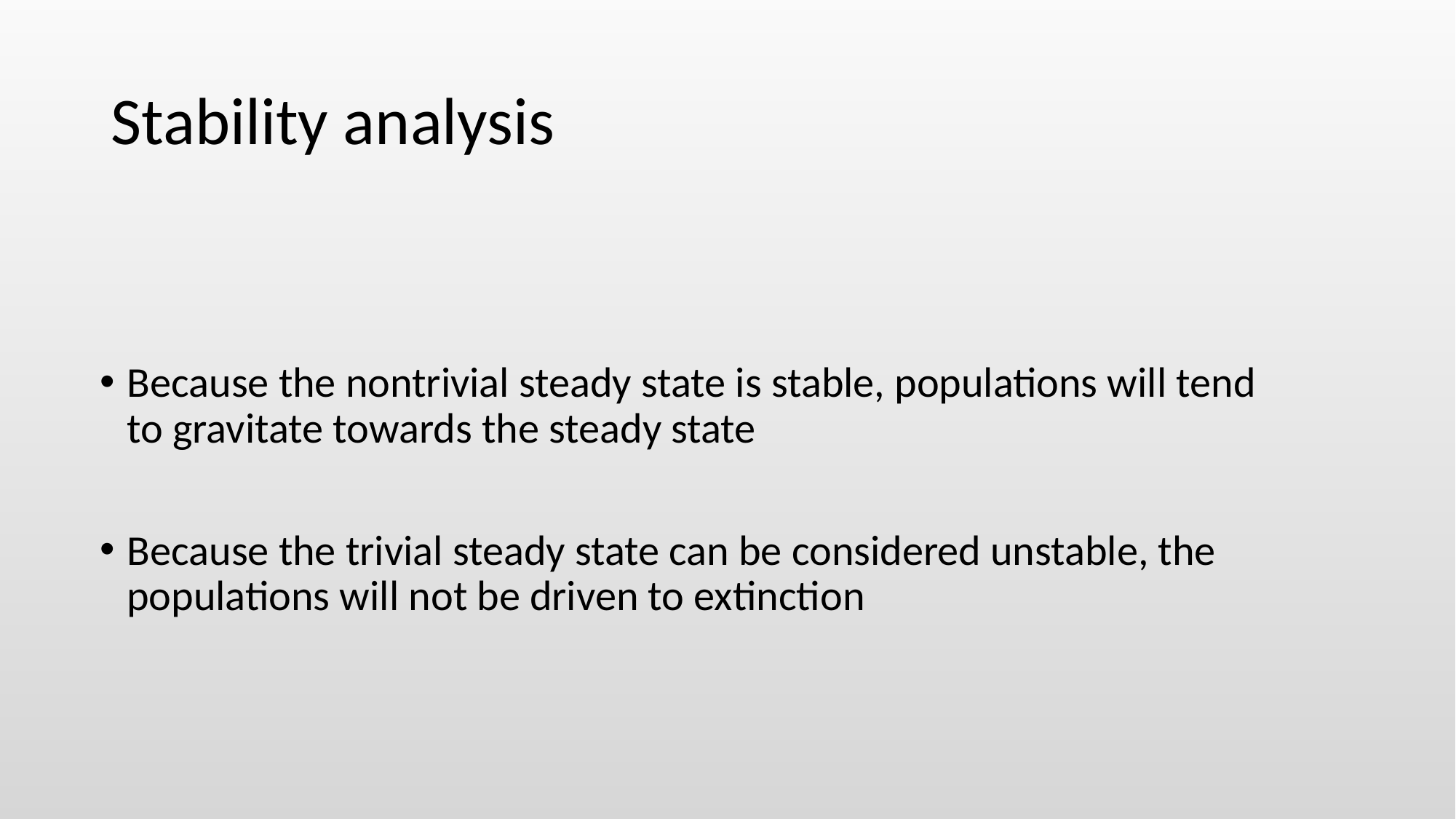

# Stability analysis
Because the nontrivial steady state is stable, populations will tend to gravitate towards the steady state

Because the trivial steady state can be considered unstable, the populations will not be driven to extinction